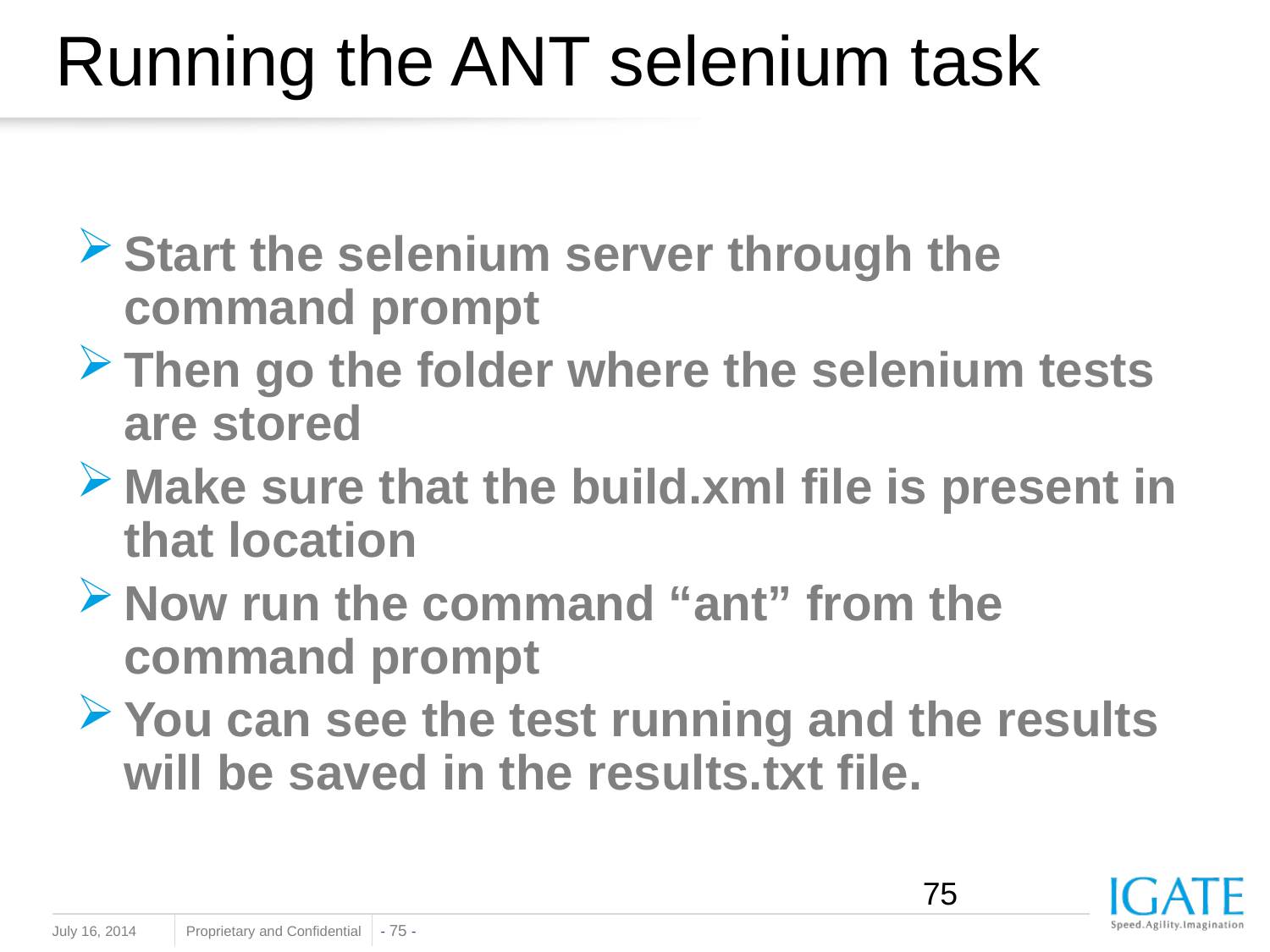

# Running the ANT selenium task
Start the selenium server through the command prompt
Then go the folder where the selenium tests are stored
Make sure that the build.xml file is present in that location
Now run the command “ant” from the command prompt
You can see the test running and the results will be saved in the results.txt file.
75